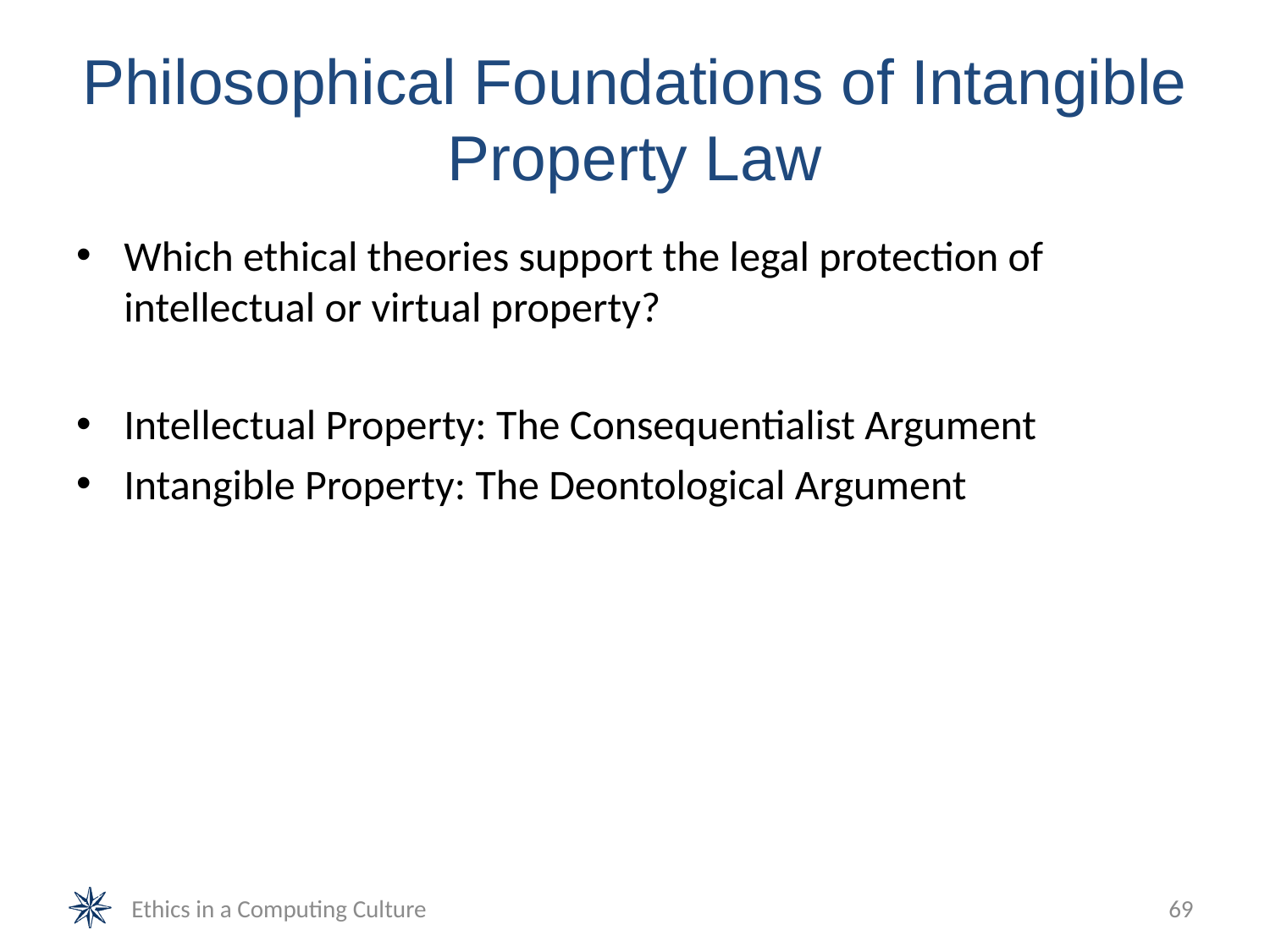

# Philosophical Foundations of Intangible Property Law
Which ethical theories support the legal protection of intellectual or virtual property?

Intellectual Property: The Consequentialist Argument
Intangible Property: The Deontological Argument
Ethics in a Computing Culture
69